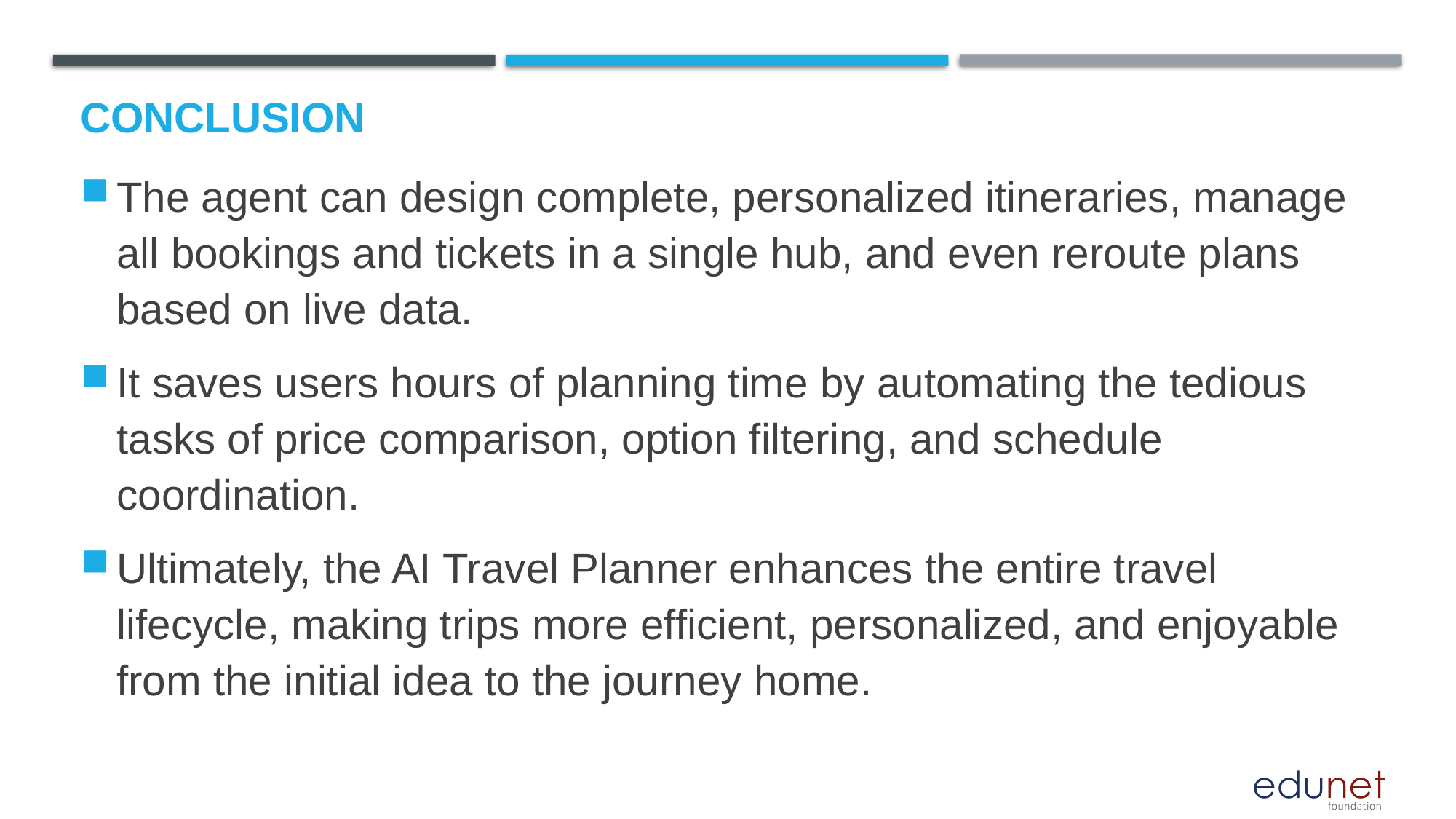

# Conclusion
The agent can design complete, personalized itineraries, manage all bookings and tickets in a single hub, and even reroute plans based on live data.
It saves users hours of planning time by automating the tedious tasks of price comparison, option filtering, and schedule coordination.
Ultimately, the AI Travel Planner enhances the entire travel lifecycle, making trips more efficient, personalized, and enjoyable from the initial idea to the journey home.